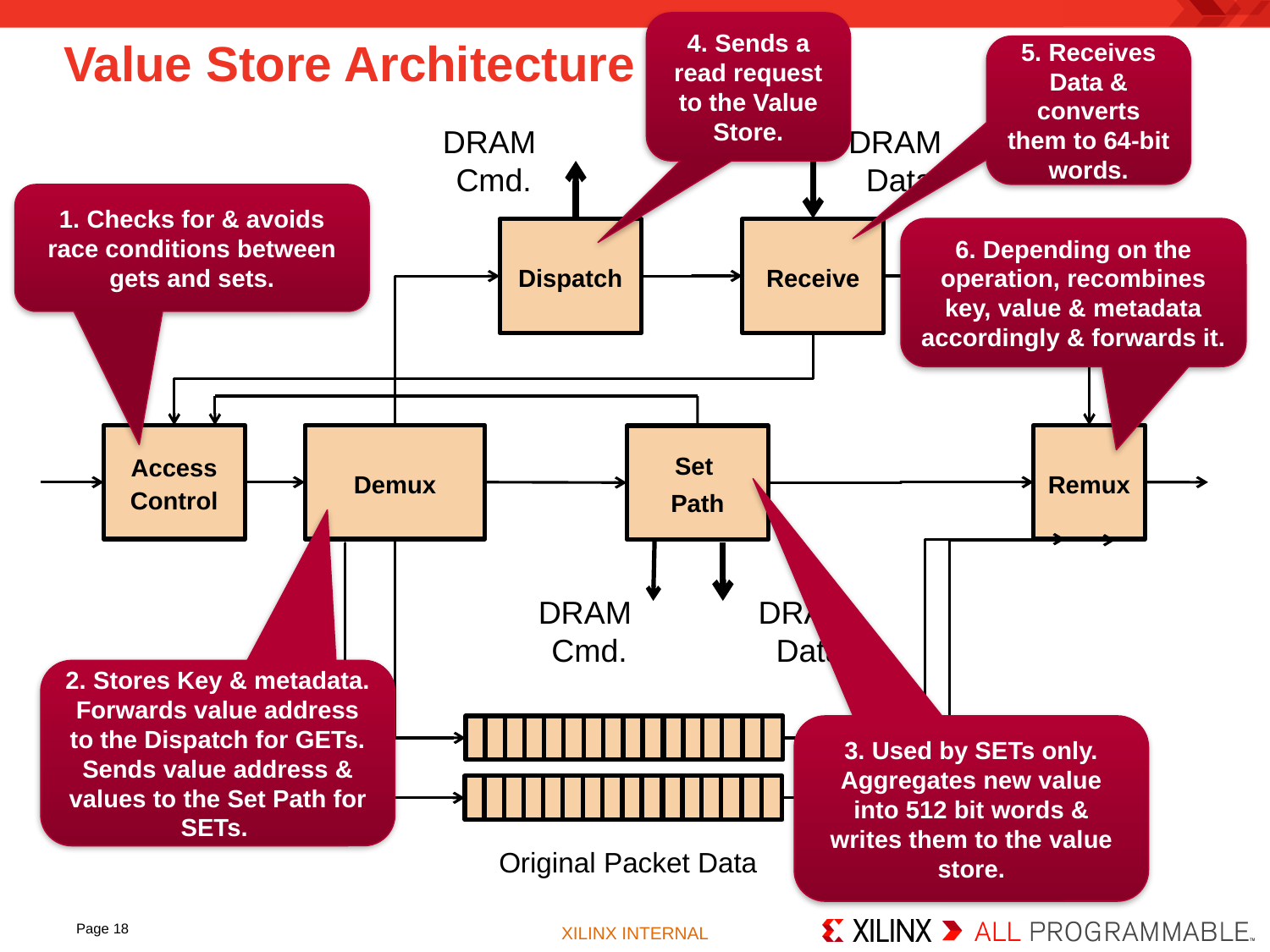

4. Sends a read request to the Value Store.
# Value Store Architecture
5. Receives Data & converts them to 64-bit words.
DRAM
Data
DRAM
Cmd.
1. Checks for & avoids race conditions between gets and sets.
6. Depending on the operation, recombines key, value & metadata accordingly & forwards it.
Receive
Dispatch
Access Control
Demux
Remux
Set
Path
DRAM
Cmd.
DRAM
Data
2. Stores Key & metadata. Forwards value address to the Dispatch for GETs. Sends value address & values to the Set Path for SETs.

3. Used by SETs only. Aggregates new value into 512 bit words & writes them to the value store.

Original Packet Data
Page 18